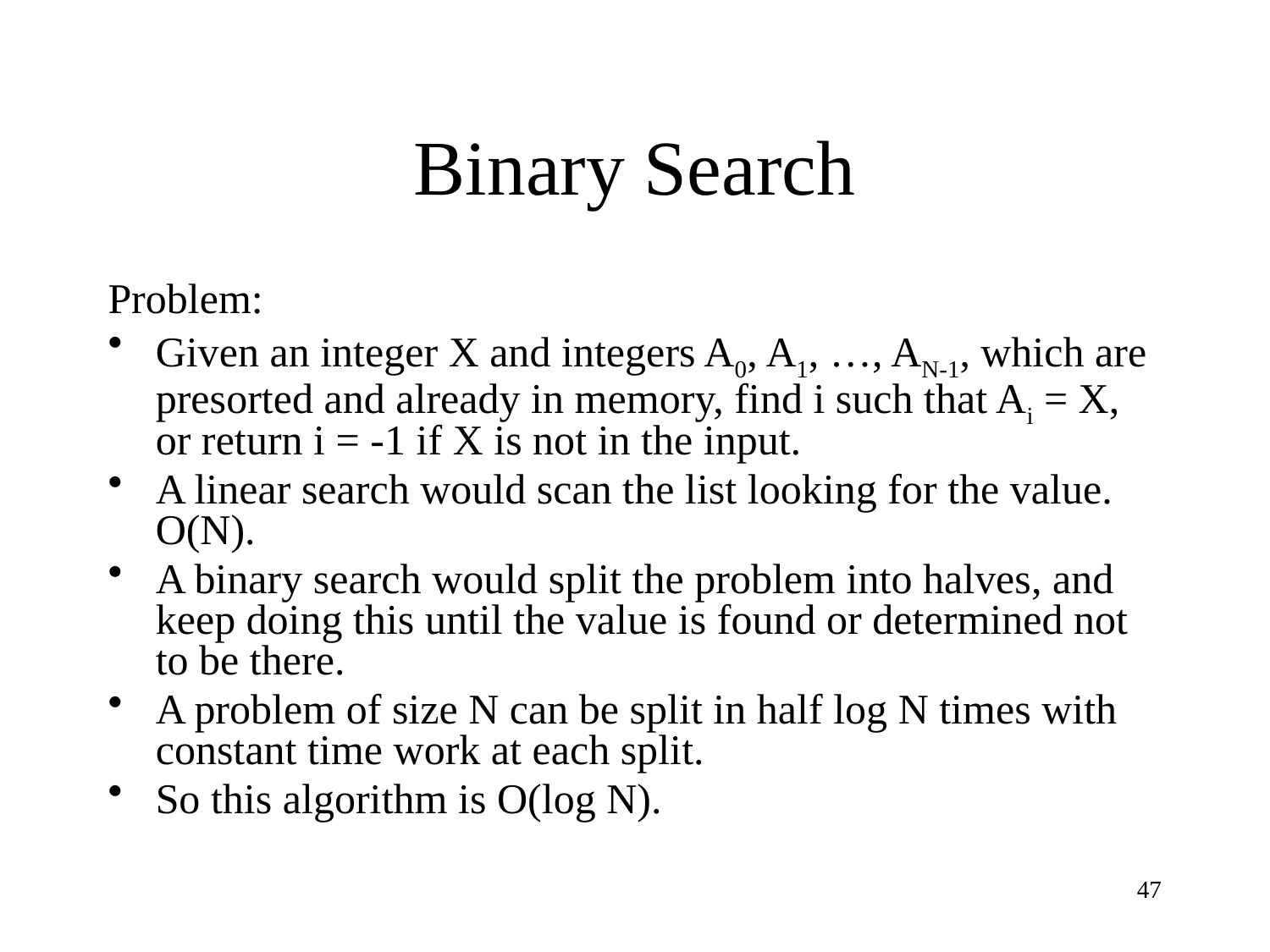

# Binary Search
Problem:
Given an integer X and integers A0, A1, …, AN-1, which are presorted and already in memory, find i such that Ai = X, or return i = -1 if X is not in the input.
A linear search would scan the list looking for the value.  O(N).
A binary search would split the problem into halves, and keep doing this until the value is found or determined not to be there.
A problem of size N can be split in half log N times with constant time work at each split.
So this algorithm is O(log N).
47